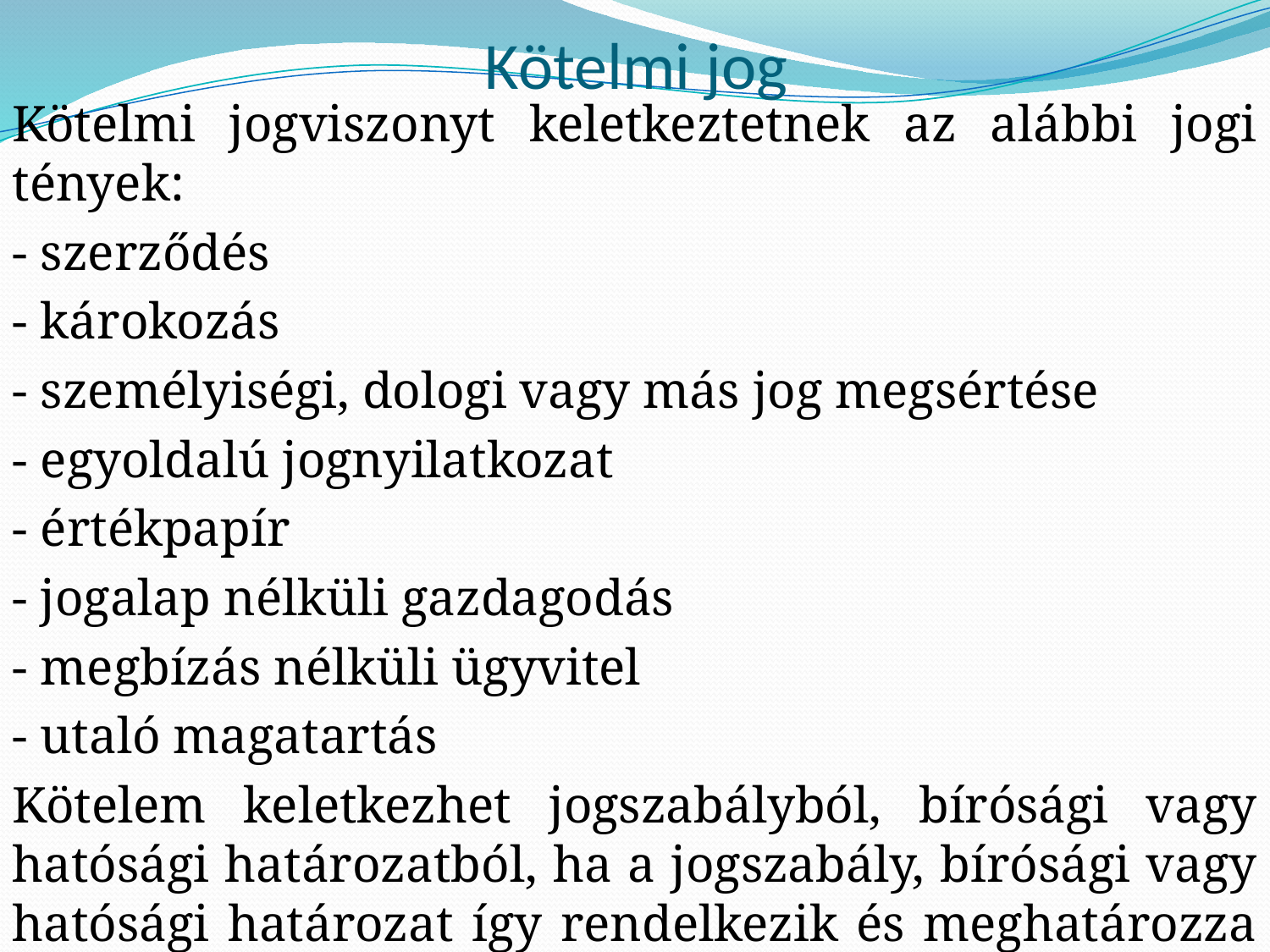

# Kötelmi jog
Kötelmi jogviszonyt keletkeztetnek az alábbi jogi tények:
- szerződés
- károkozás
- személyiségi, dologi vagy más jog megsértése
- egyoldalú jognyilatkozat
- értékpapír
- jogalap nélküli gazdagodás
- megbízás nélküli ügyvitel
- utaló magatartás
Kötelem keletkezhet jogszabályból, bírósági vagy hatósági határozatból, ha a jogszabály, bírósági vagy hatósági határozat így rendelkezik és meghatározza a kötelezettet, a jogosultat, valamint a szolgáltatást.